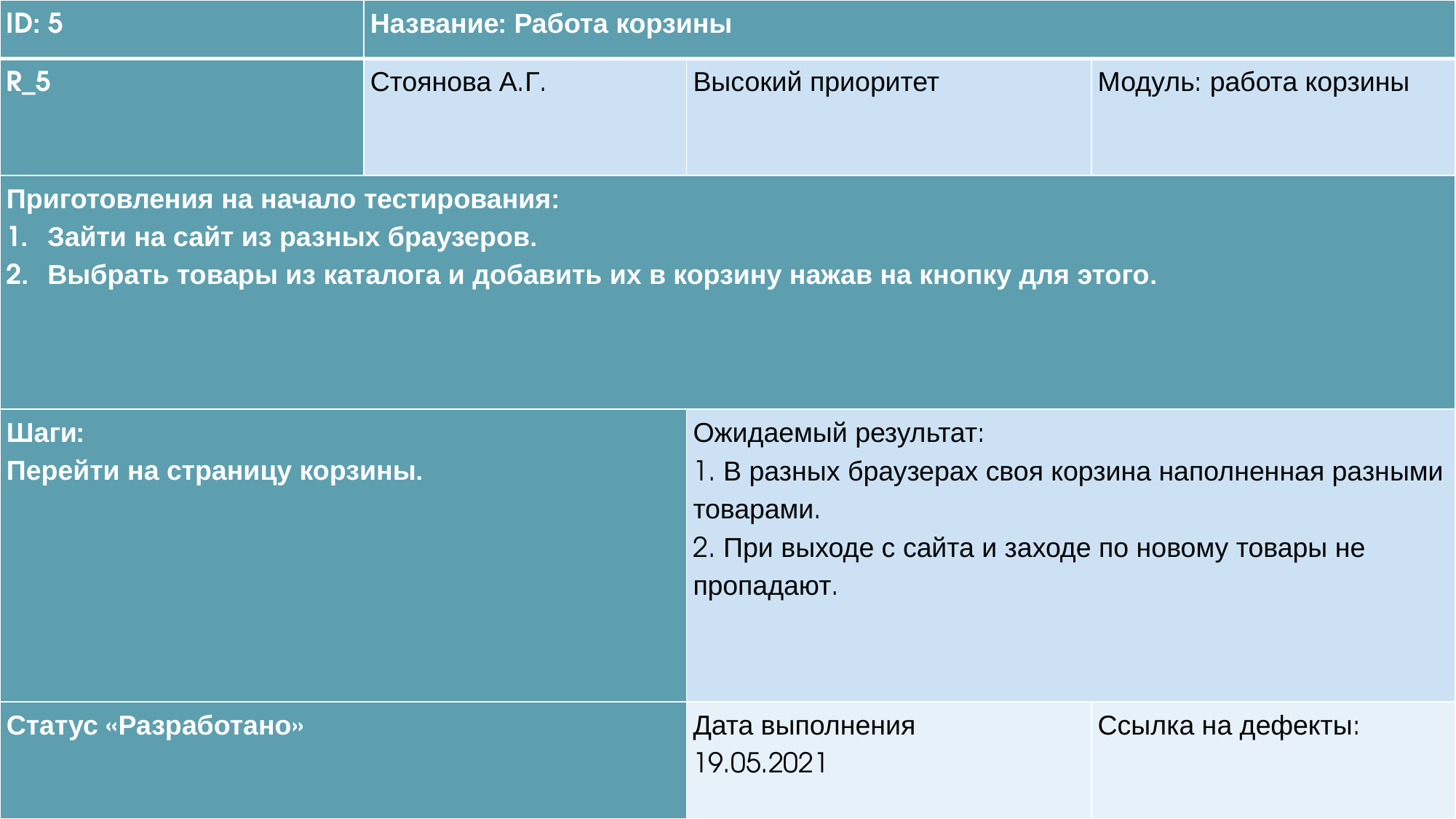

| ID: 5 | Название: Работа корзины |  |  |
| --- | --- | --- | --- |
| R\_5 | Стоянова А.Г. | Высокий приоритет | Модуль: работа корзины |
| Приготовления на начало тестирования: Зайти на сайт из разных браузеров. Выбрать товары из каталога и добавить их в корзину нажав на кнопку для этого. |  |  |  |
| Шаги: Перейти на страницу корзины. |  | Ожидаемый результат: 1. В разных браузерах своя корзина наполненная разными товарами. 2. При выходе с сайта и заходе по новому товары не пропадают. |  |
| Статус «Разработано» |  | Дата выполнения 19.05.2021 | Ссылка на дефекты: |